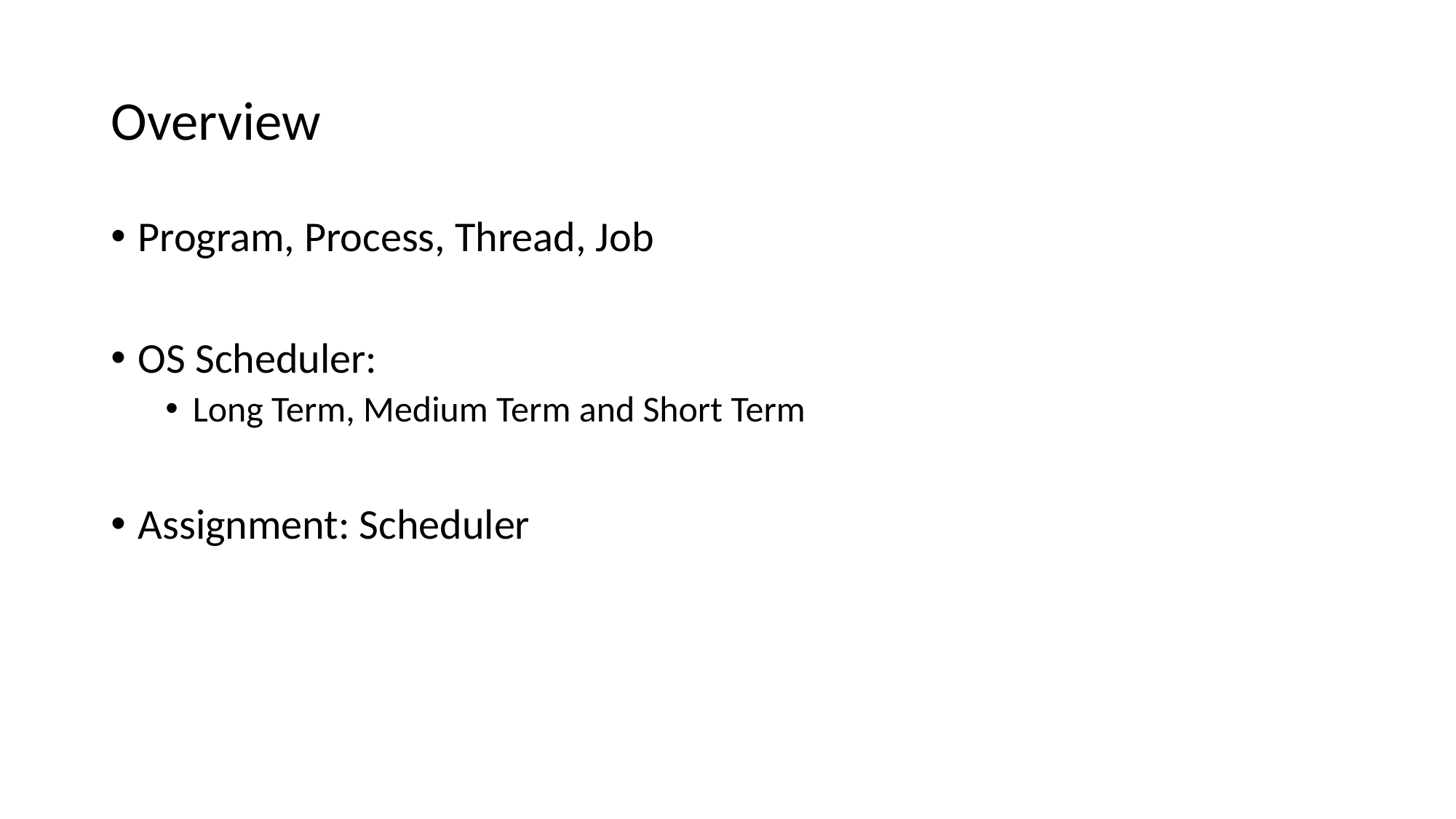

# Overview
Program, Process, Thread, Job

OS Scheduler:
Long Term, Medium Term and Short Term

Assignment: Scheduler